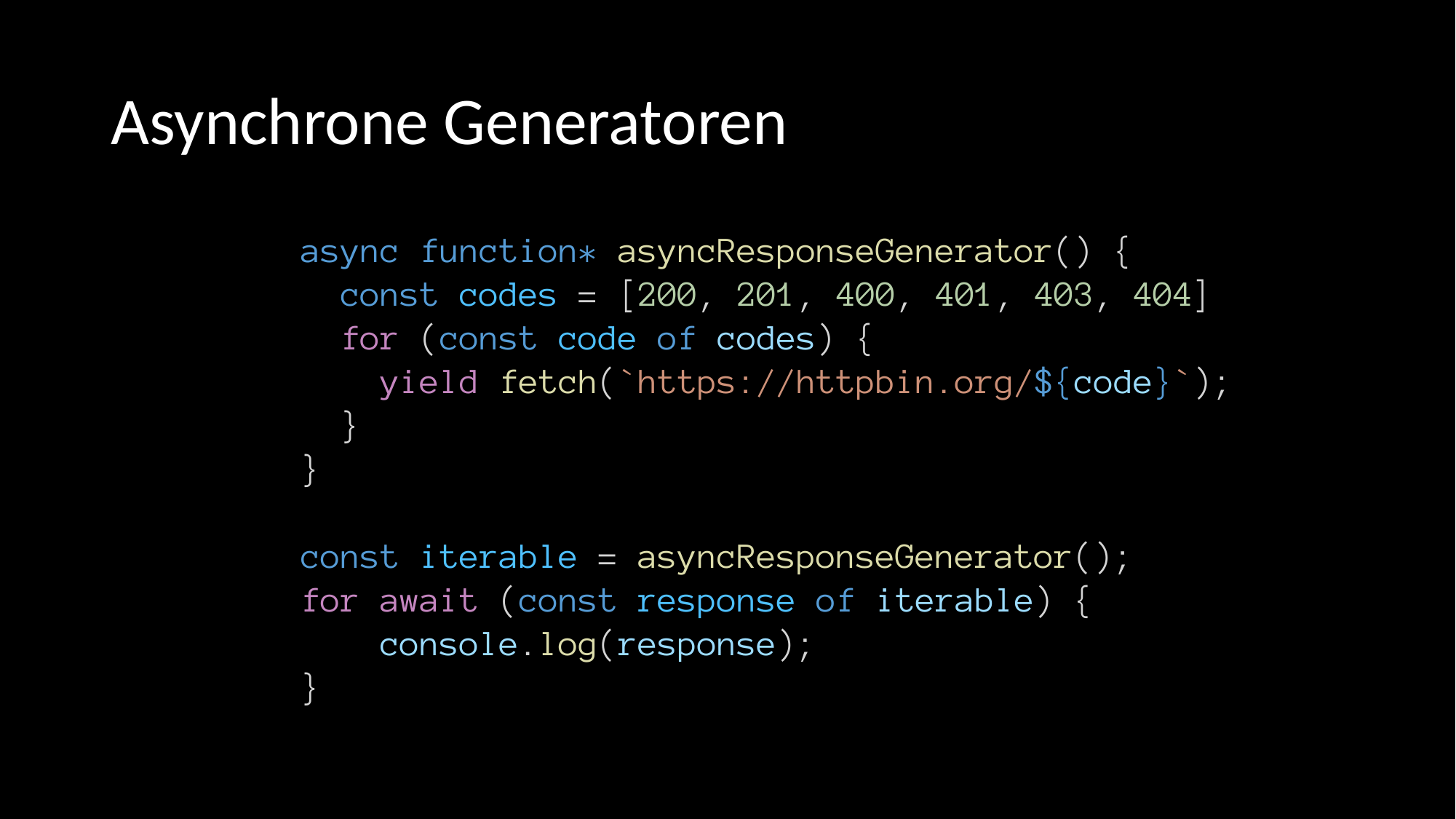

# Asynchrone Generatoren
async function* asyncResponseGenerator() {
  const codes = [200, 201, 400, 401, 403, 404]
  for (const code of codes) {
    yield fetch(`https://httpbin.org/${code}`);
  }
}
const iterable = asyncResponseGenerator();
for await (const response of iterable) {
    console.log(response);
}